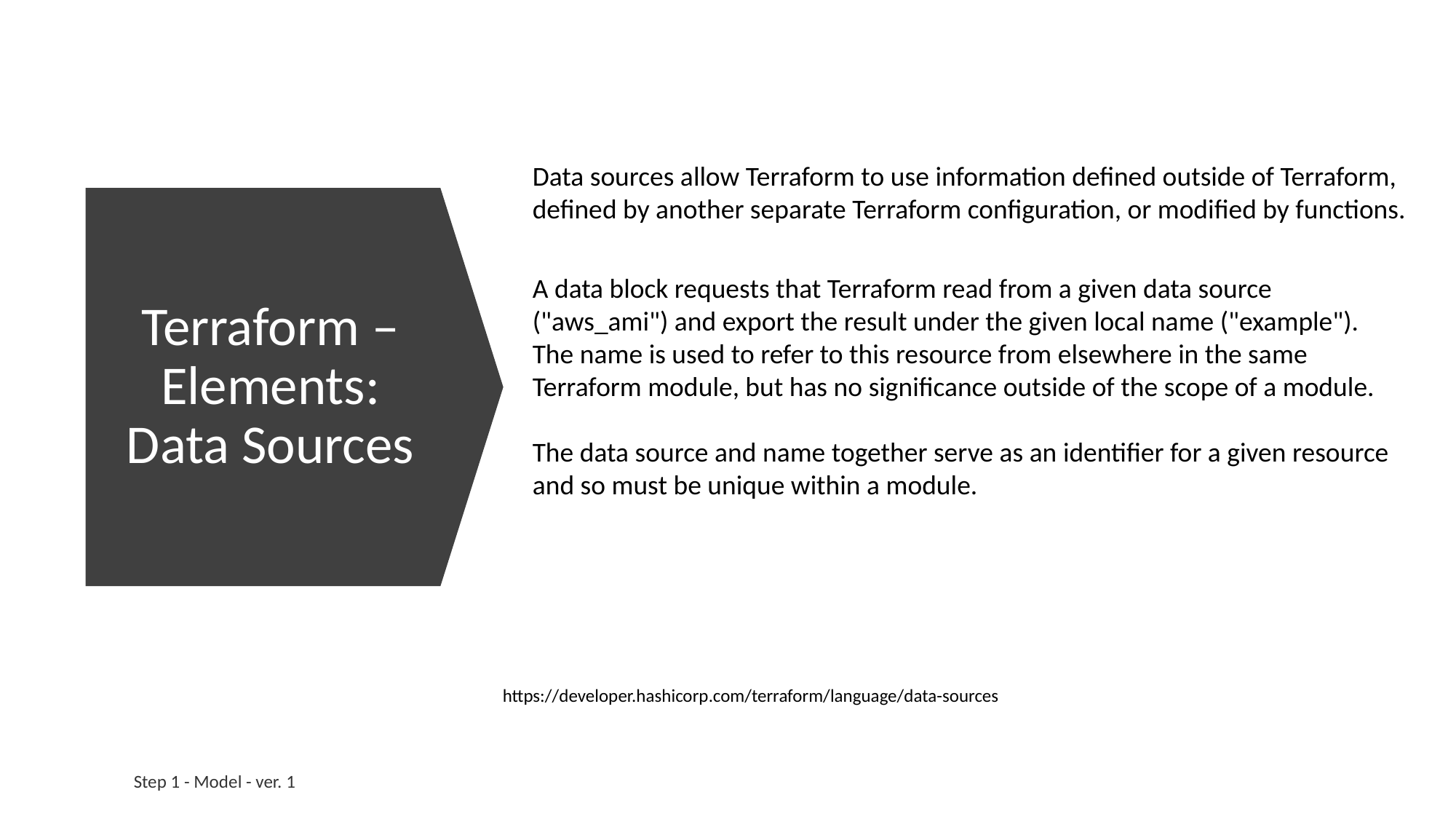

Data sources allow Terraform to use information defined outside of Terraform, defined by another separate Terraform configuration, or modified by functions.

# Terraform – Elements: Data Sources
A data block requests that Terraform read from a given data source ("aws_ami") and export the result under the given local name ("example"). The name is used to refer to this resource from elsewhere in the same Terraform module, but has no significance outside of the scope of a module.

The data source and name together serve as an identifier for a given resource and so must be unique within a module.
https://developer.hashicorp.com/terraform/language/data-sources
Step 1 - Model - ver. 1